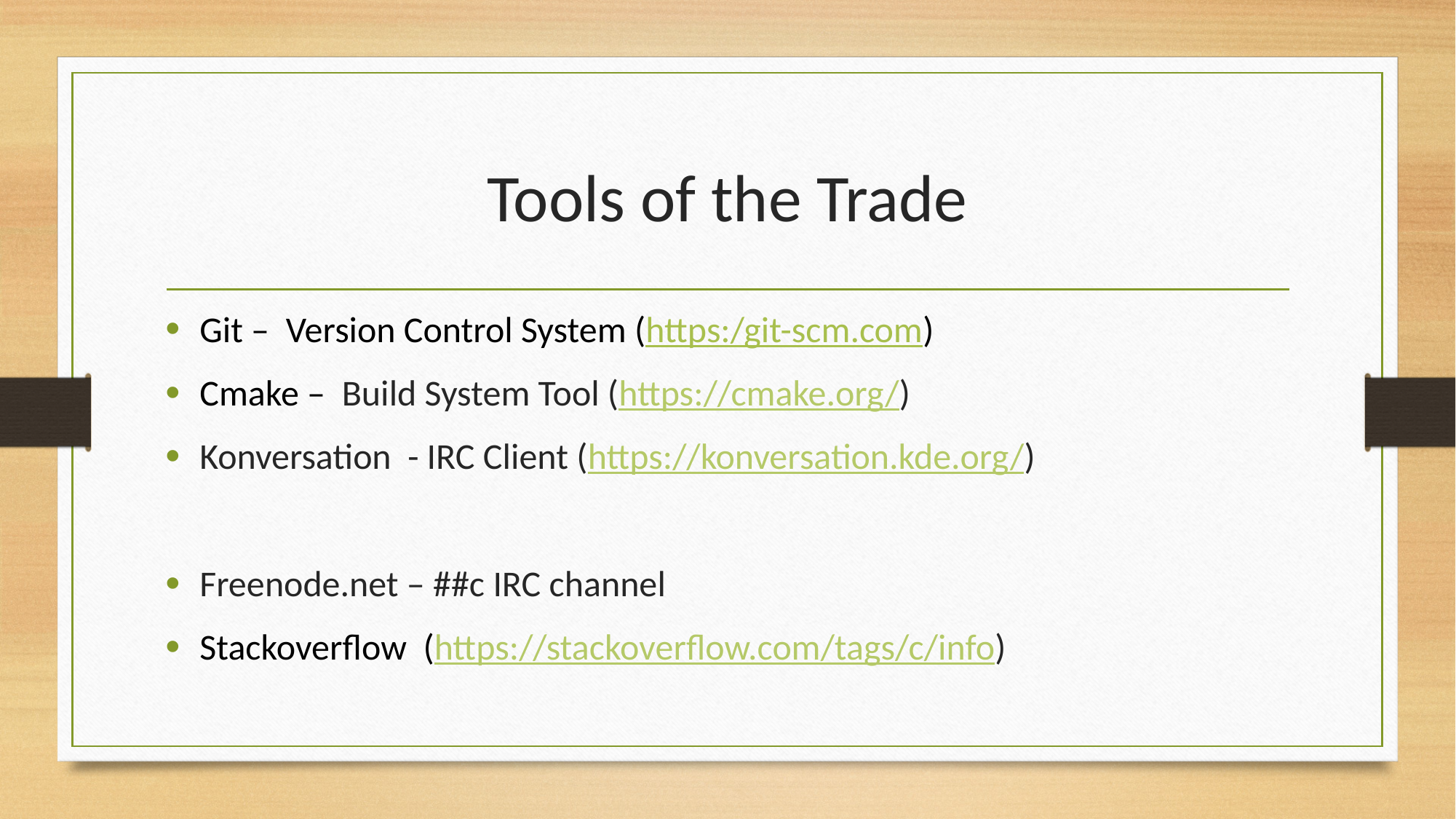

# Tools of the Trade
Git –  Version Control System (https:/git-scm.com)
Cmake –  Build System Tool (https://cmake.org/)
Konversation  - IRC Client (https://konversation.kde.org/)

Freenode.net – ##c IRC channel
Stackoverflow  (https://stackoverflow.com/tags/c/info)